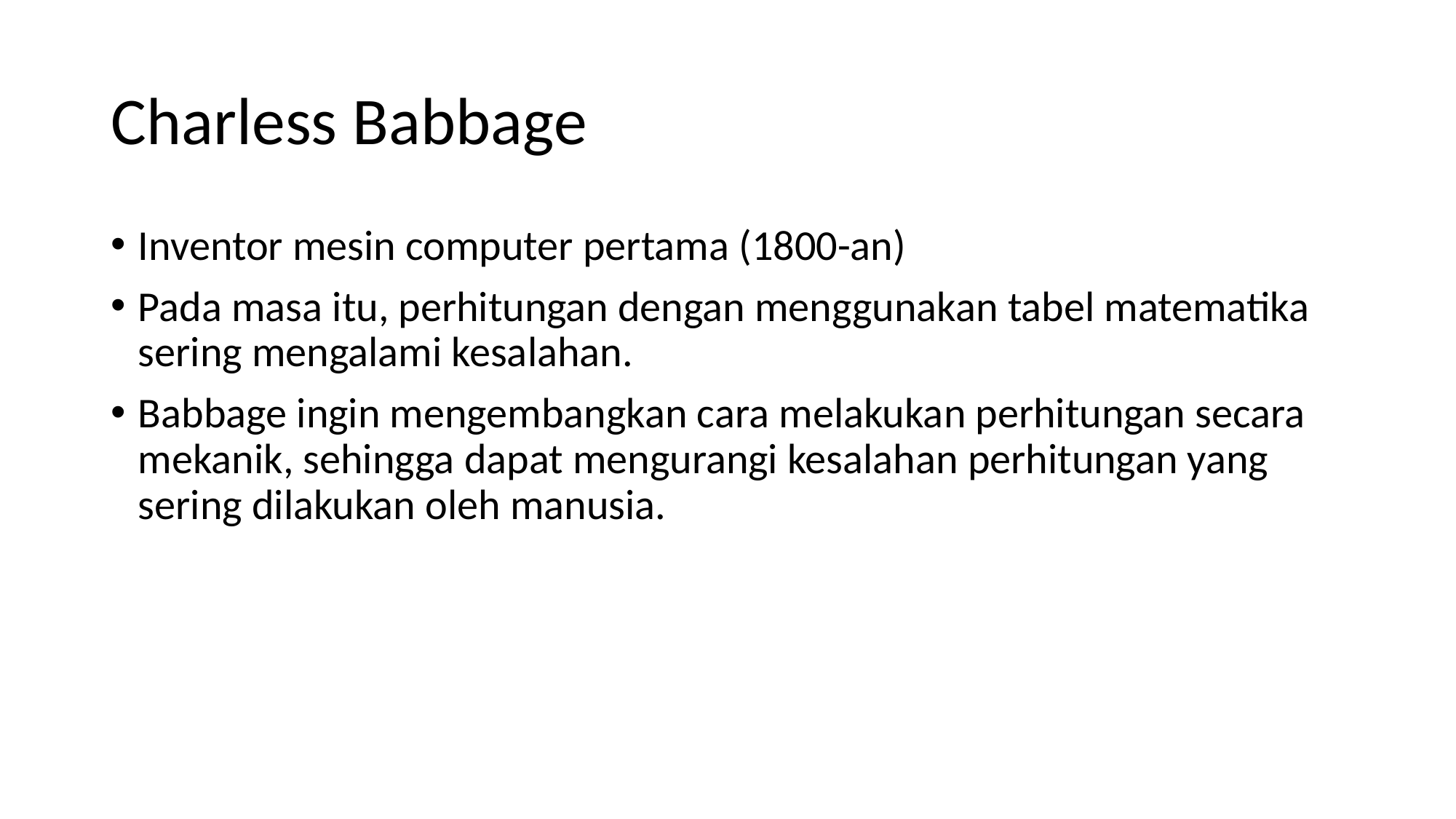

# Charless Babbage
Inventor mesin computer pertama (1800-an)
Pada masa itu, perhitungan dengan menggunakan tabel matematika sering mengalami kesalahan.
Babbage ingin mengembangkan cara melakukan perhitungan secara mekanik, sehingga dapat mengurangi kesalahan perhitungan yang sering dilakukan oleh manusia.